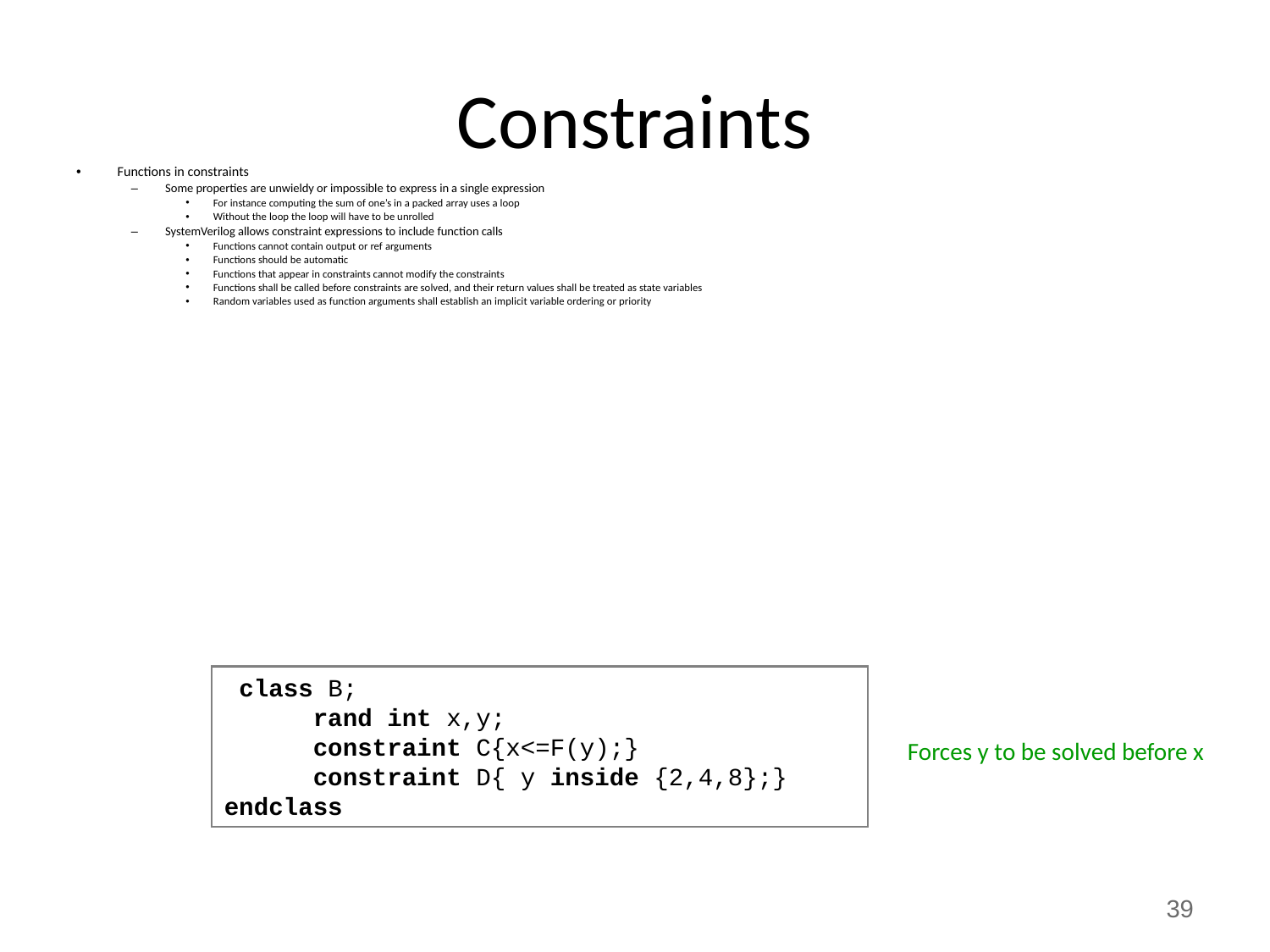

# Constraints
Functions in constraints
Some properties are unwieldy or impossible to express in a single expression
For instance computing the sum of one’s in a packed array uses a loop
Without the loop the loop will have to be unrolled
SystemVerilog allows constraint expressions to include function calls
Functions cannot contain output or ref arguments
Functions should be automatic
Functions that appear in constraints cannot modify the constraints
Functions shall be called before constraints are solved, and their return values shall be treated as state variables
Random variables used as function arguments shall establish an implicit variable ordering or priority

 class B;
      rand int x,y;
      constraint C{x<=F(y);}
      constraint D{ y inside {2,4,8};}
endclass
Forces y to be solved before x
39